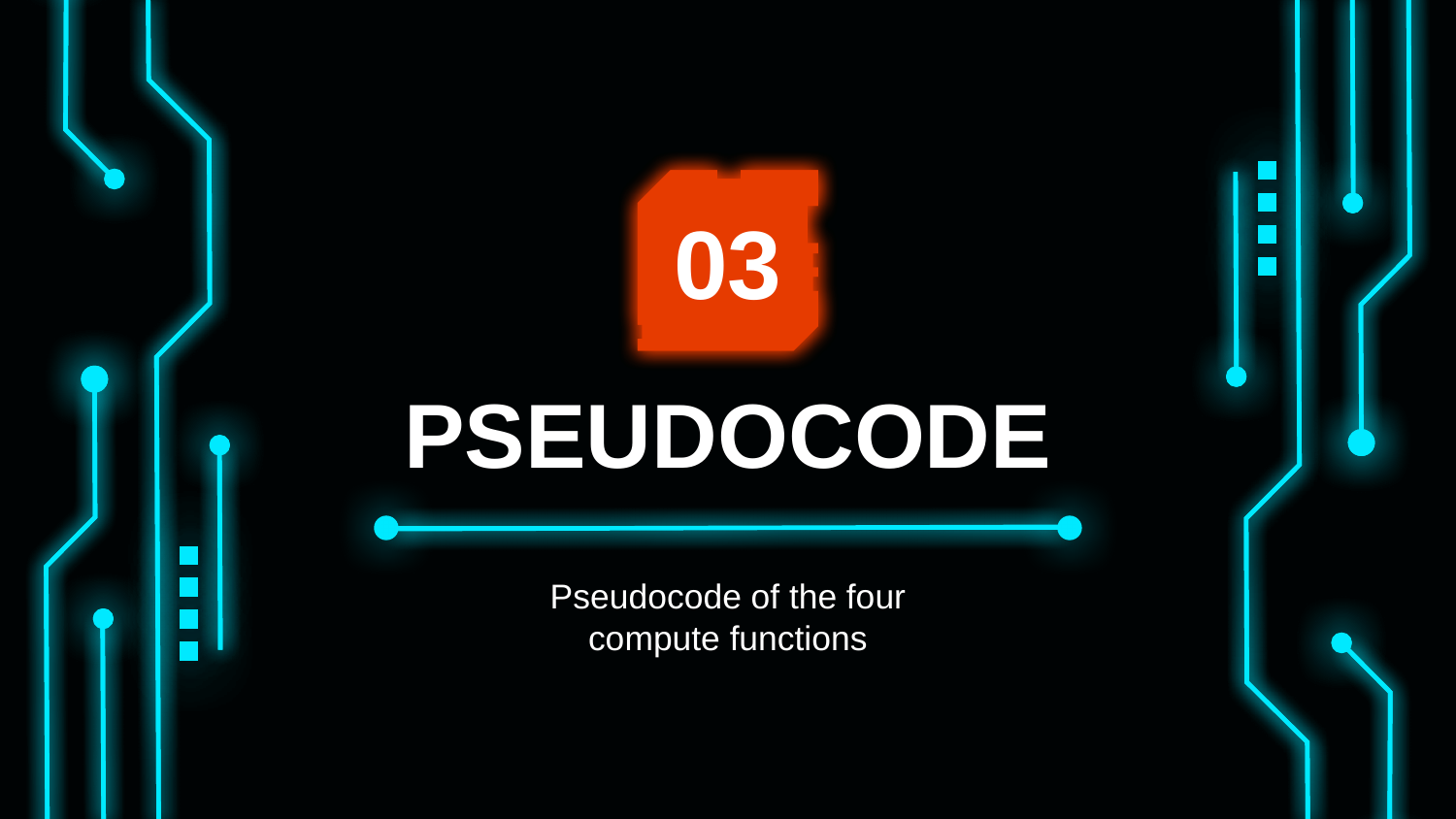

03
# PSEUDOCODE

Pseudocode of the four compute functions